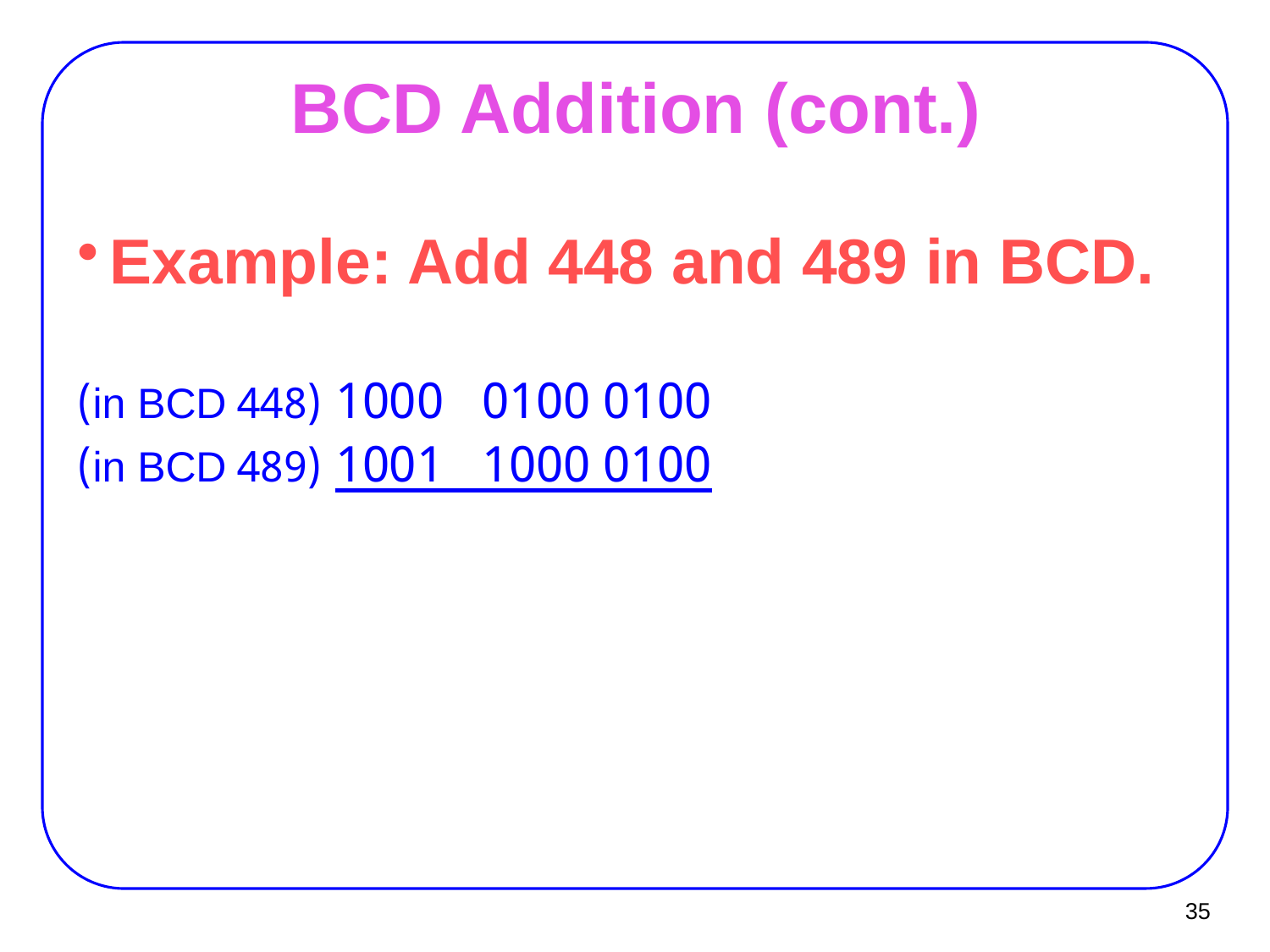

# BCD Addition (cont.)
Example: Add 448 and 489 in BCD.
0100 0100   1000 (448 in BCD)
0100 1000   1001 (489 in BCD)

35